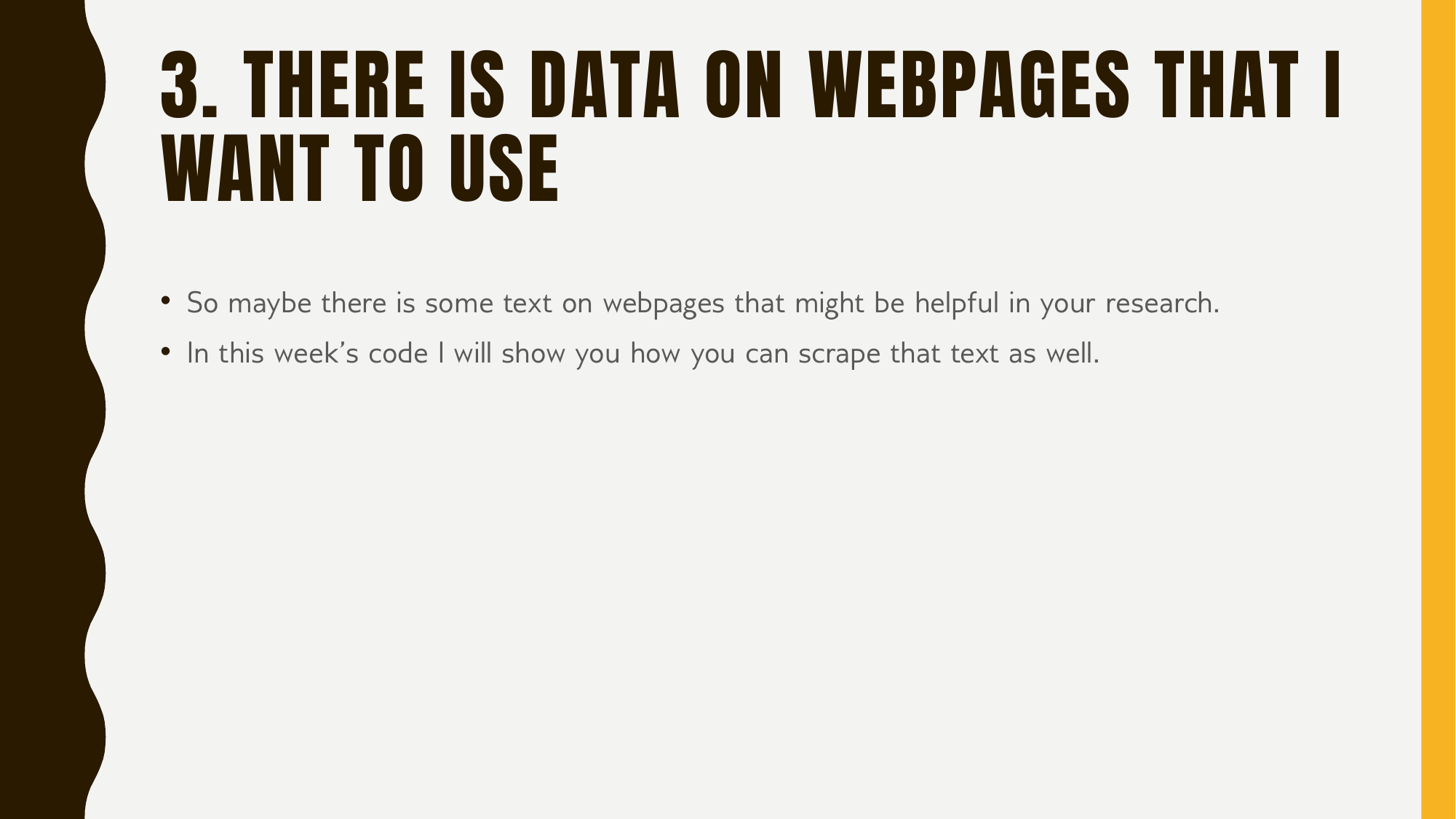

# 3. There is data on webpages that I want to use
So maybe there is some text on webpages that might be helpful in your research.
In this week’s code I will show you how you can scrape that text as well.